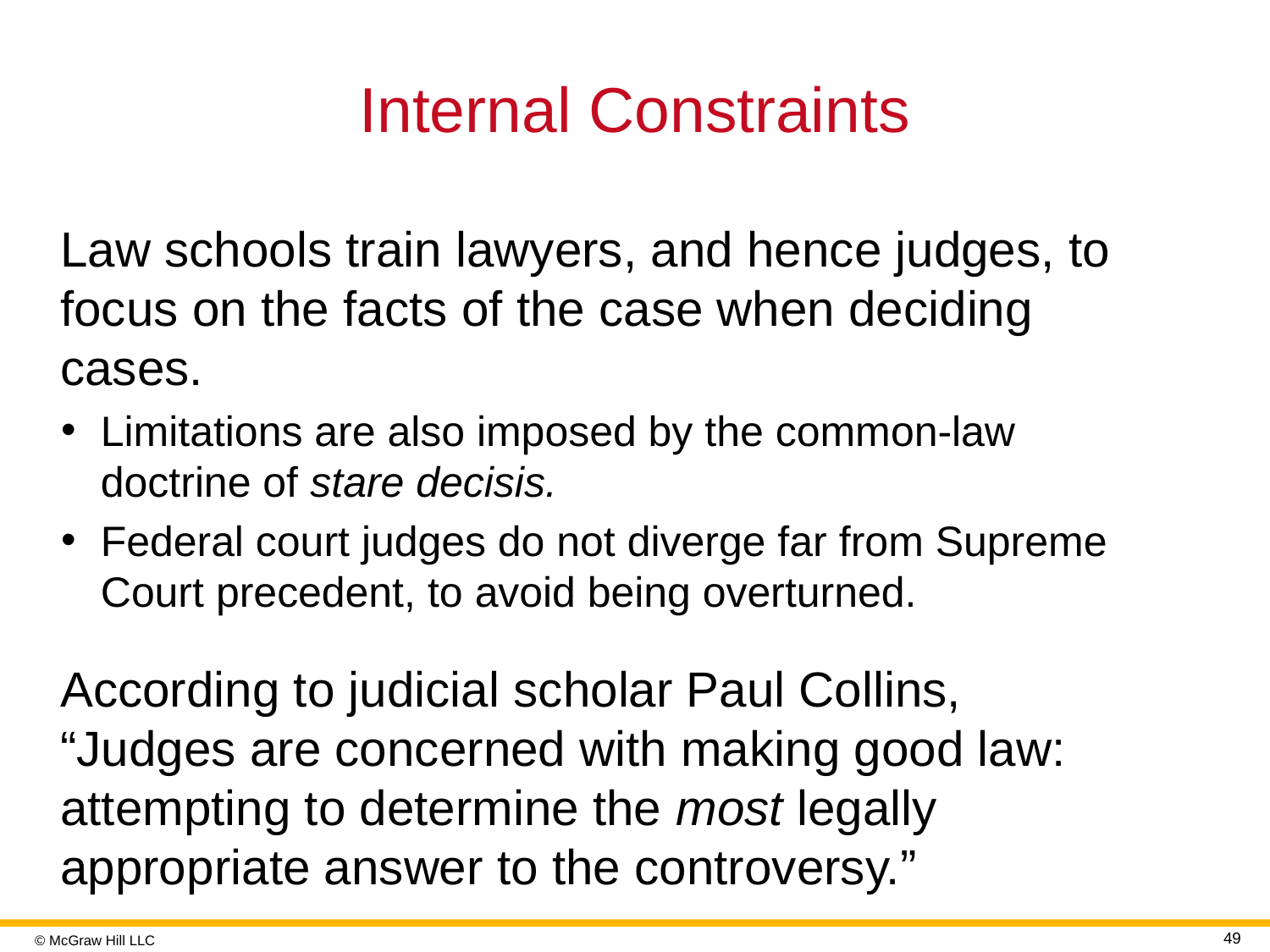

# Internal Constraints
Law schools train lawyers, and hence judges, to focus on the facts of the case when deciding cases.
Limitations are also imposed by the common-law doctrine of stare decisis.
Federal court judges do not diverge far from Supreme Court precedent, to avoid being overturned.
According to judicial scholar Paul Collins, “Judges are concerned with making good law: attempting to determine the most legally appropriate answer to the controversy.”
49